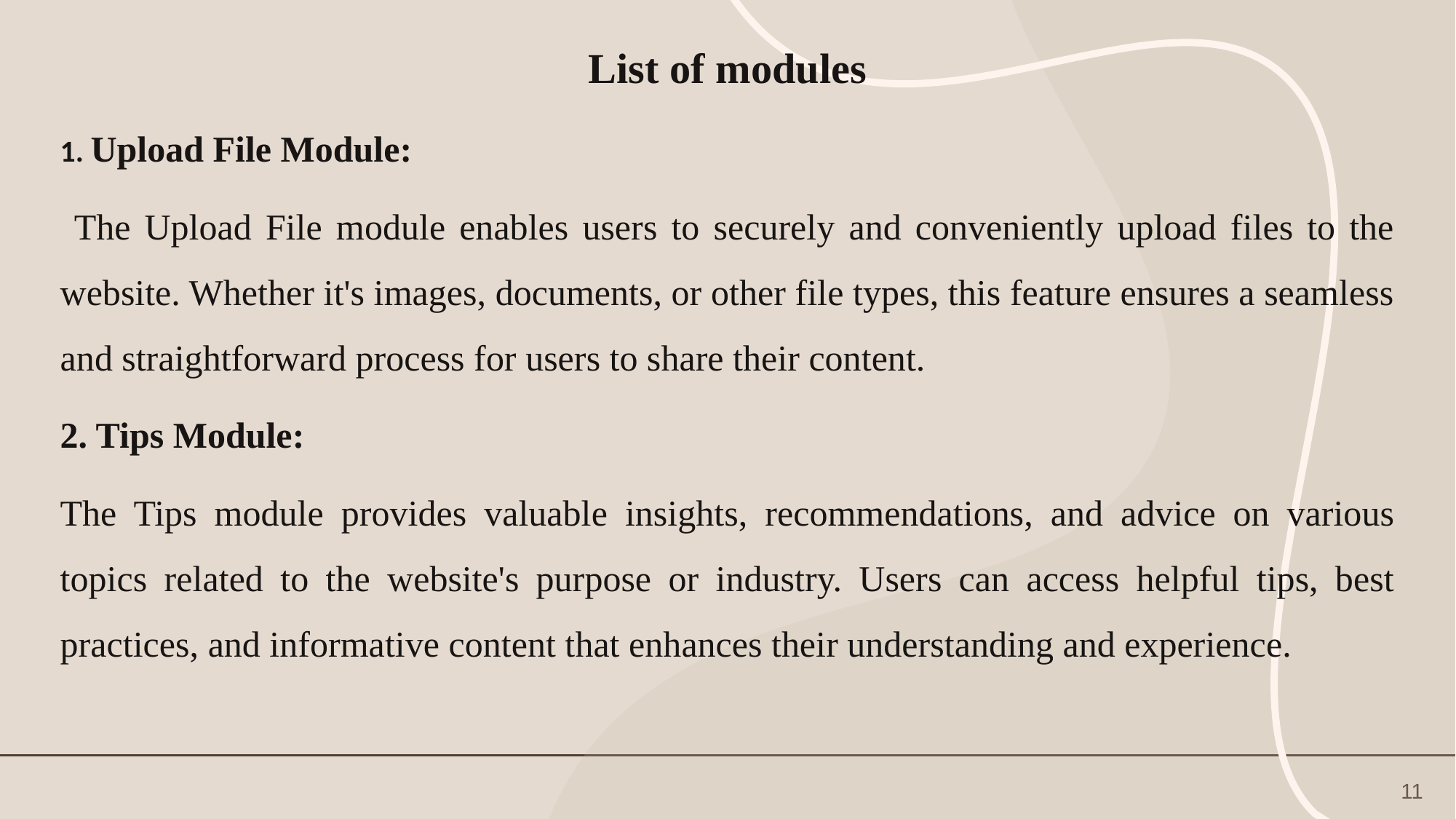

List of modules
1. Upload File Module:
 The Upload File module enables users to securely and conveniently upload files to the website. Whether it's images, documents, or other file types, this feature ensures a seamless and straightforward process for users to share their content.
2. Tips Module:
The Tips module provides valuable insights, recommendations, and advice on various topics related to the website's purpose or industry. Users can access helpful tips, best practices, and informative content that enhances their understanding and experience.

11